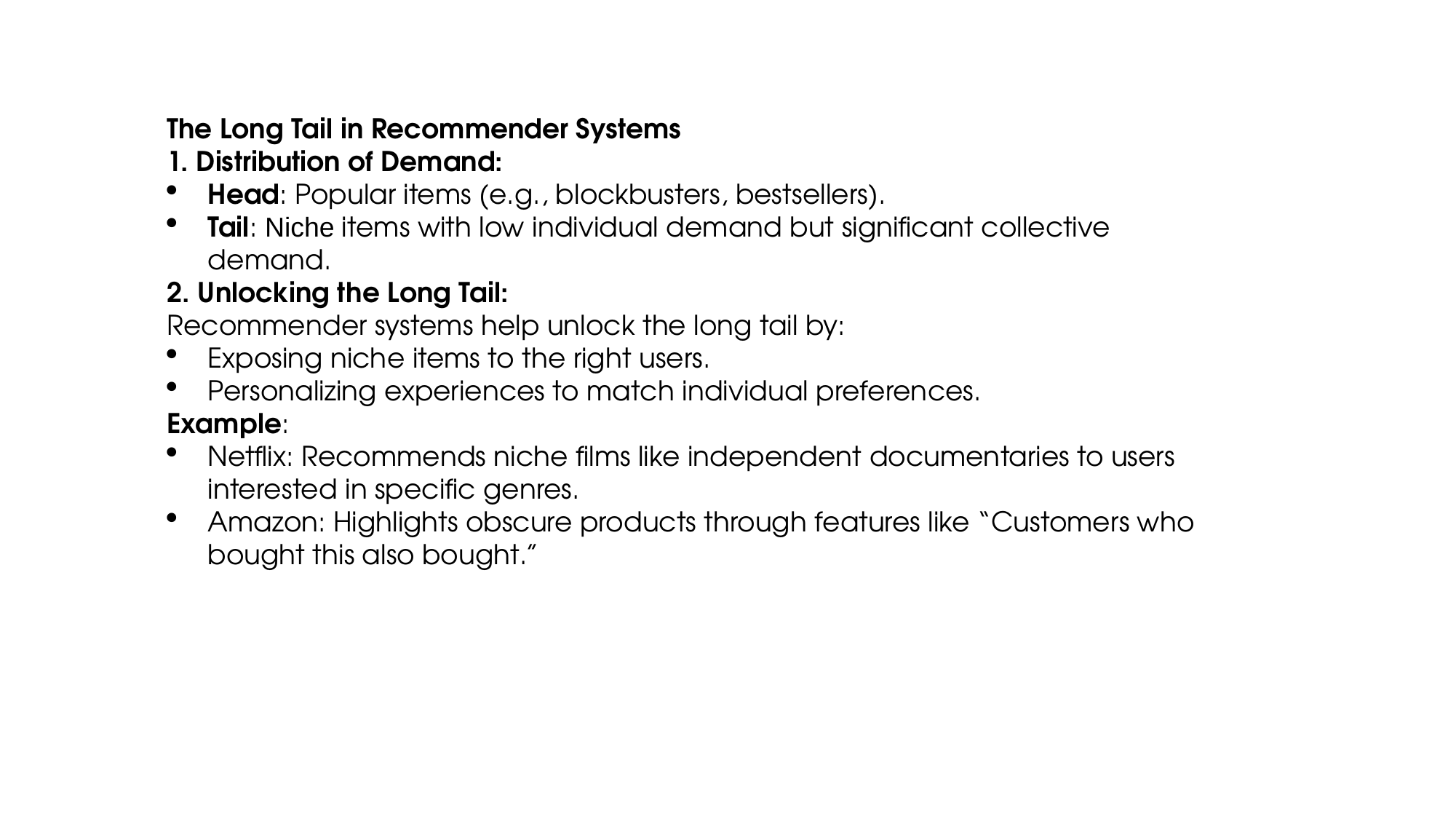

The Long Tail in Recommender Systems
1. Distribution of Demand:
Head: Popular items (e.g., blockbusters, bestsellers).
Tail: Niche items with low individual demand but significant collective demand.
2. Unlocking the Long Tail:
Recommender systems help unlock the long tail by:
Exposing niche items to the right users.
Personalizing experiences to match individual preferences.
Example:
Netflix: Recommends niche films like independent documentaries to users interested in specific genres.
Amazon: Highlights obscure products through features like “Customers who bought this also bought.”